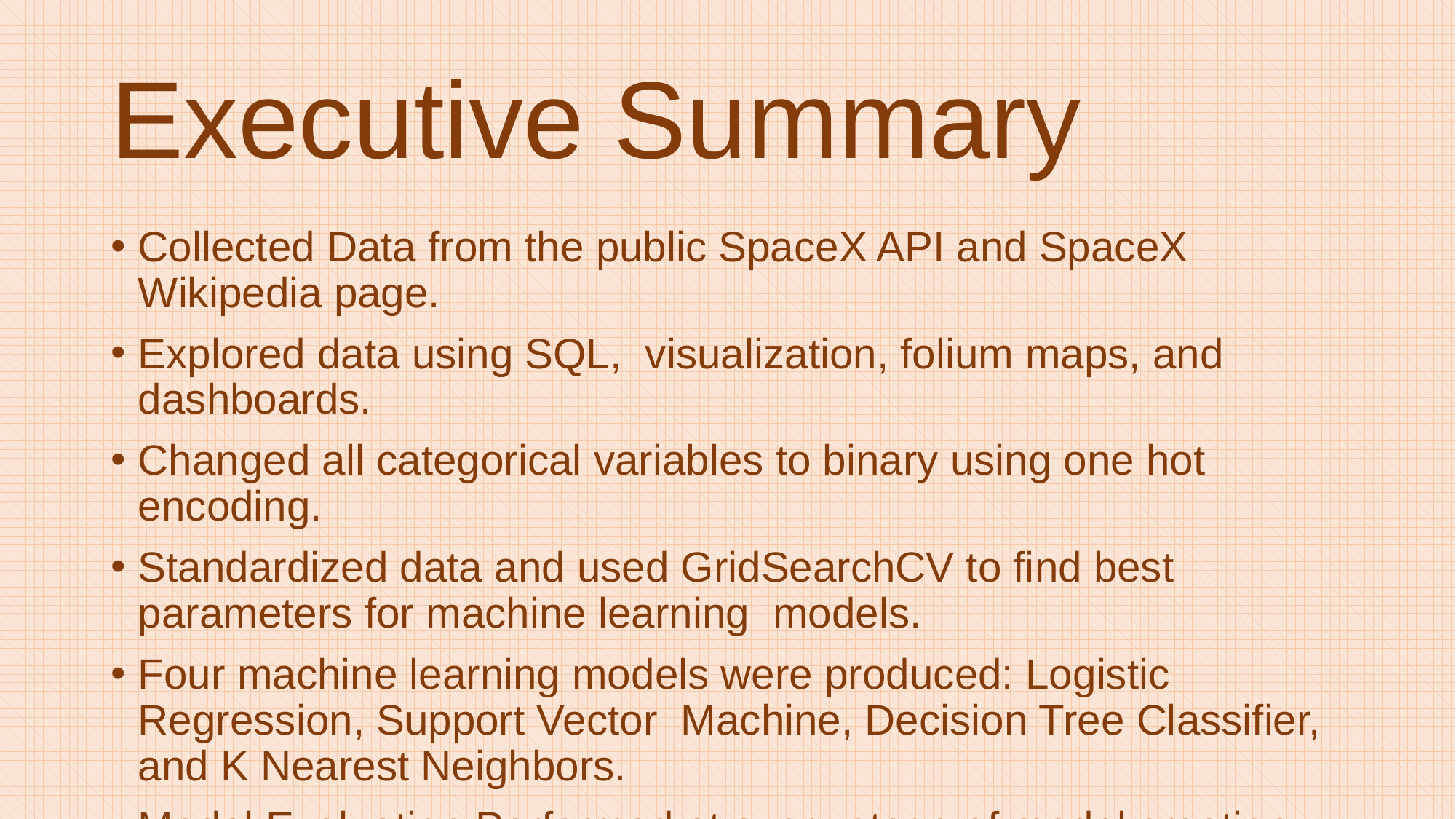

# Executive Summary
Collected Data from the public SpaceX API and SpaceX Wikipedia page.
Explored data using SQL,  visualization, folium maps, and dashboards.
Changed all categorical variables to binary using one hot encoding.
Standardized data and used GridSearchCV to find best parameters for machine learning  models.
Four machine learning models were produced: Logistic Regression, Support Vector  Machine, Decision Tree Classifier, and K Nearest Neighbors.
Model Evaluation Performed at every stage of model creation.